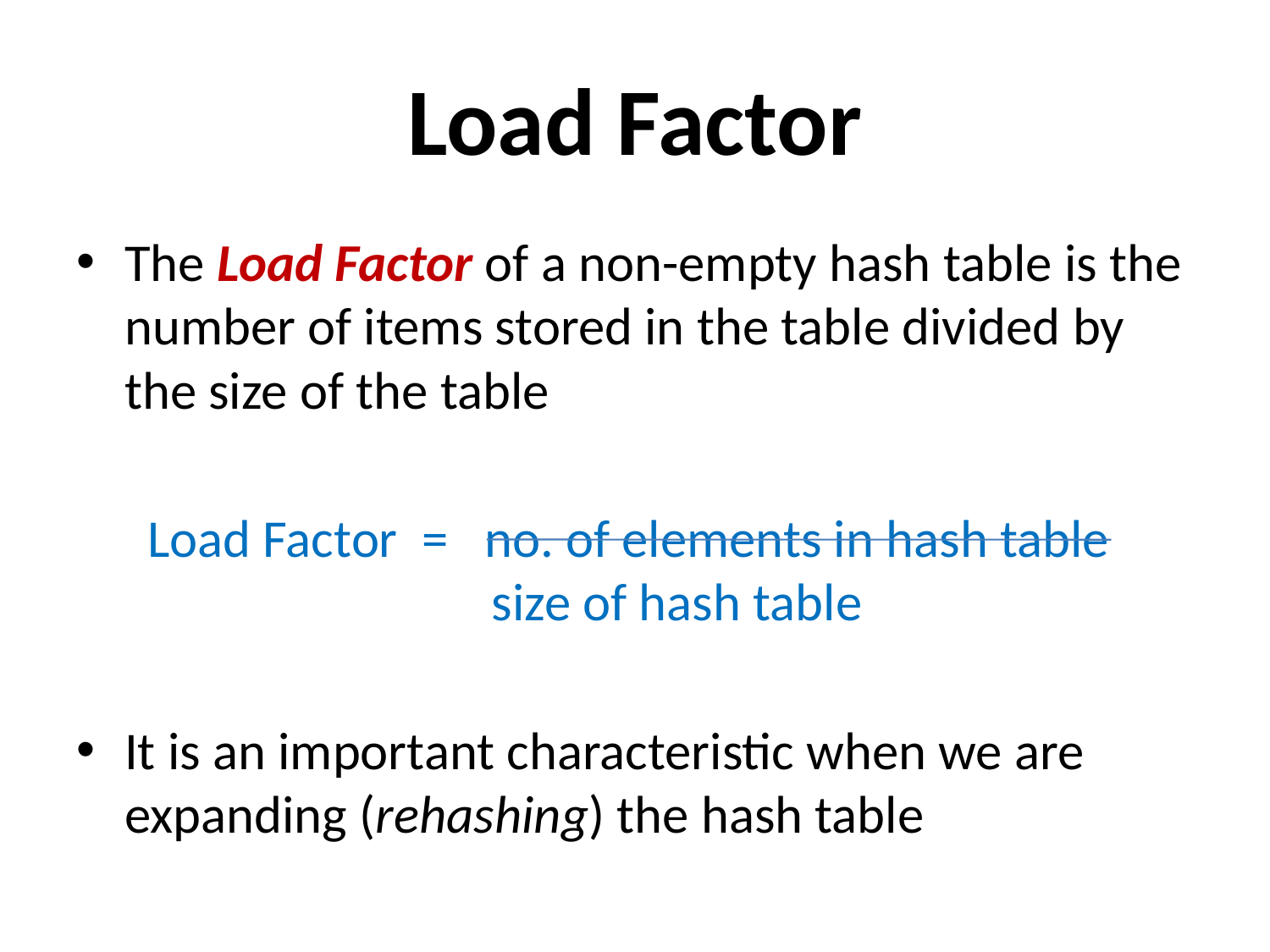

# Load Factor
The Load Factor of a non-empty hash table is the number of items stored in the table divided by the size of the table

Load Factor  =   no. of elements in hash table
   size of hash table

It is an important characteristic when we are expanding (rehashing) the hash table